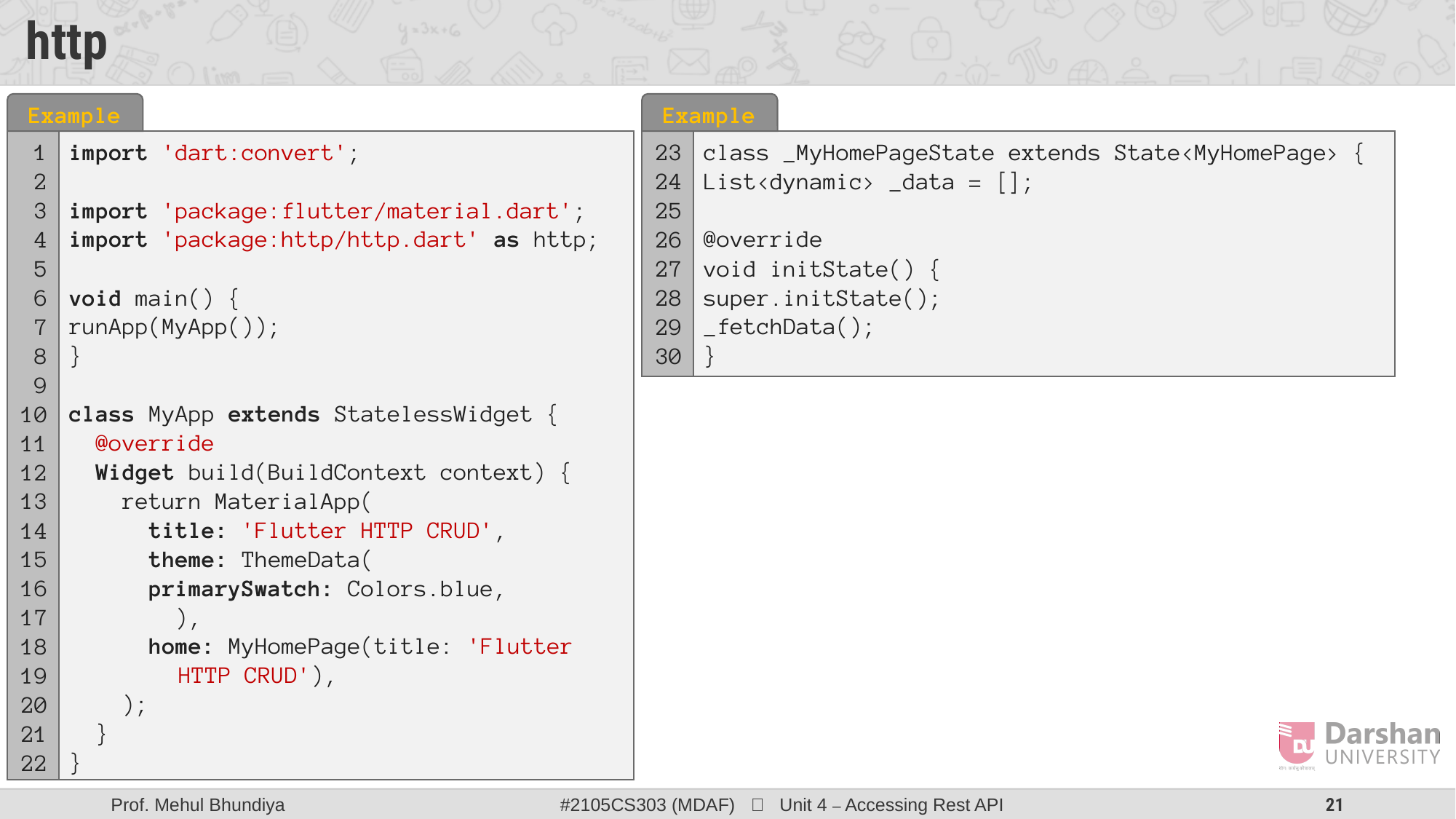

# http
Example
class _MyHomePageState extends State<MyHomePage> {
List<dynamic> _data = [];
@override
void initState() {
super.initState();
_fetchData();
}
23
24
25
26
27
28
29
30
Example
import 'dart:convert';
import 'package:flutter/material.dart';
import 'package:http/http.dart' as http;
void main() {
runApp(MyApp());
}
class MyApp extends StatelessWidget {
  @override
  Widget build(BuildContext context) {
    return MaterialApp(
      title: 'Flutter HTTP CRUD',
      theme: ThemeData(
      primarySwatch: Colors.blue,
        ),
      home: MyHomePage(title: 'Flutter   		HTTP CRUD'),
    );
  }
}
1
2
3
4
5
6
7
8
9
10
11
12
13
14
15
16
17
18
19
20
21
22